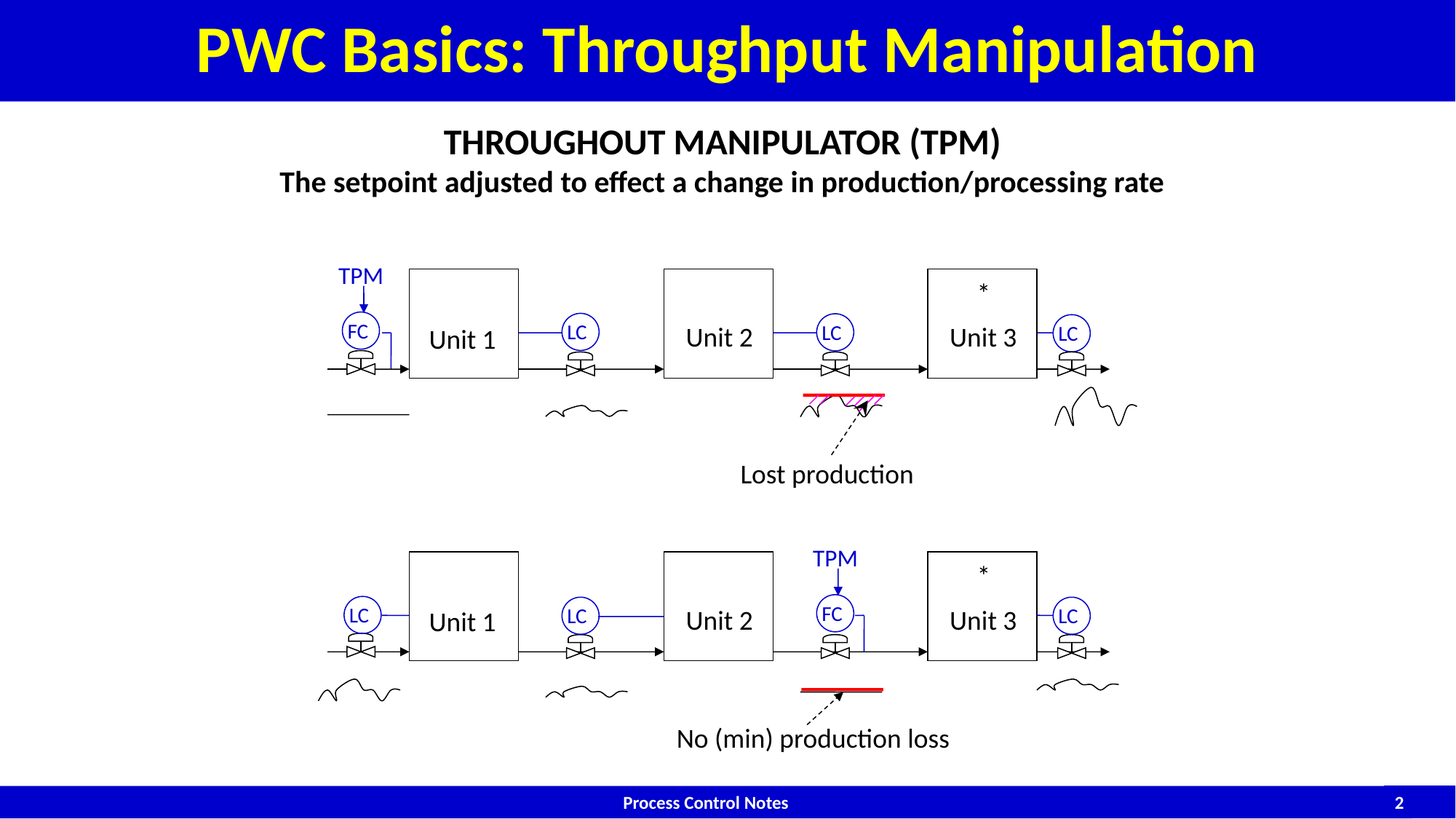

# PWC Basics: Throughput Manipulation
THROUGHOUT MANIPULATOR (TPM)
The setpoint adjusted to effect a change in production/processing rate
TPM

FC

Unit 2
Unit 3
Unit 1

*
LC

LC

LC

Lost production

TPM

FC

LC

LC

LC

Unit 2
Unit 3
Unit 1

*

No (min) production loss